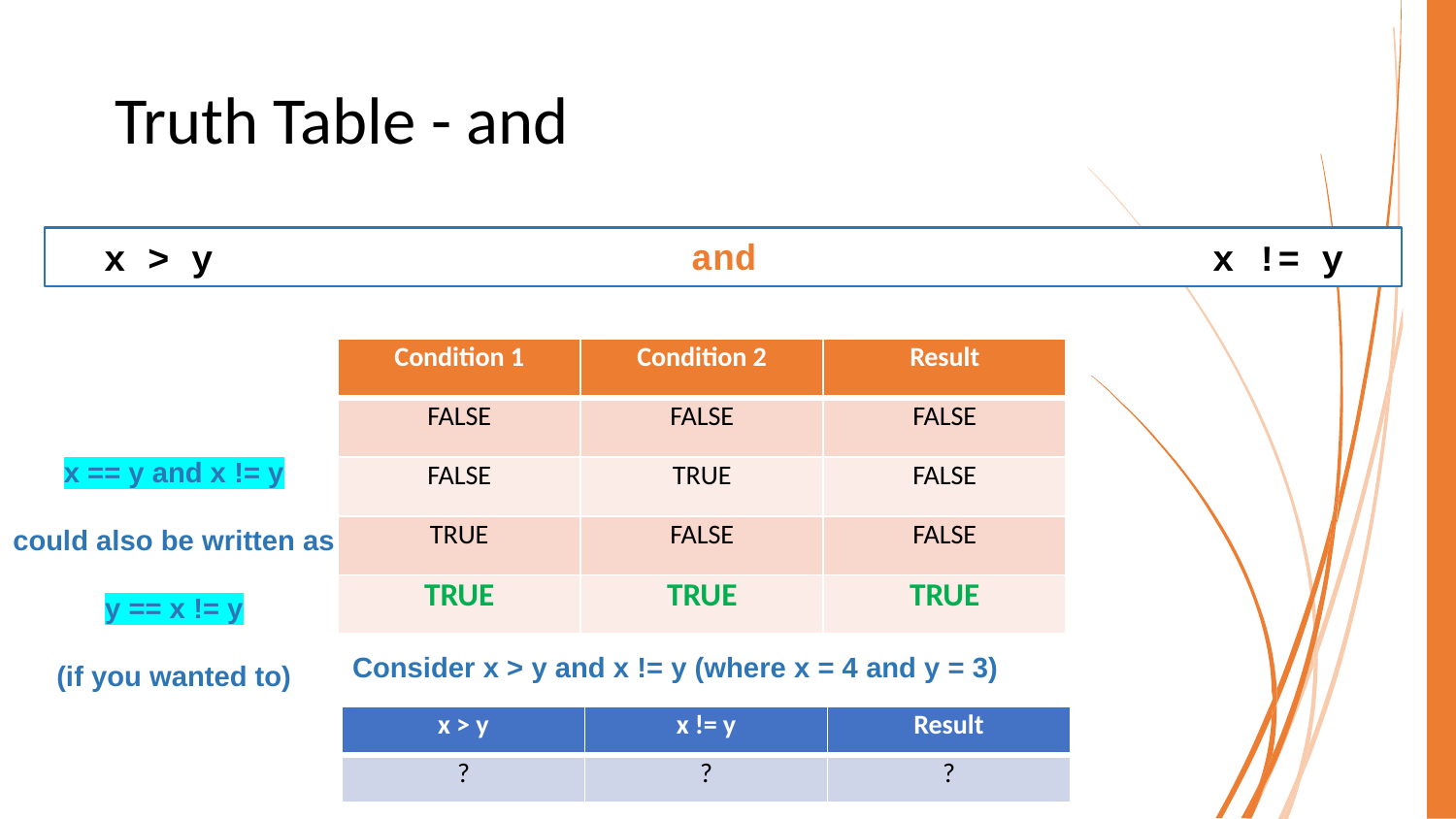

# Truth Table - and
and
x > y
x != y

| Condition 1 | Condition 2 | Result |
| --- | --- | --- |
| FALSE | FALSE | FALSE |
| FALSE | TRUE | FALSE |
| TRUE | FALSE | FALSE |
| TRUE | TRUE | TRUE |
x == y and x != y

could also be written as

y == x != y

(if you wanted to)
Consider x > y and x != y (where x = 4 and y = 3)
| x > y | x != y | Result |
| --- | --- | --- |
| ? | ? | ? |